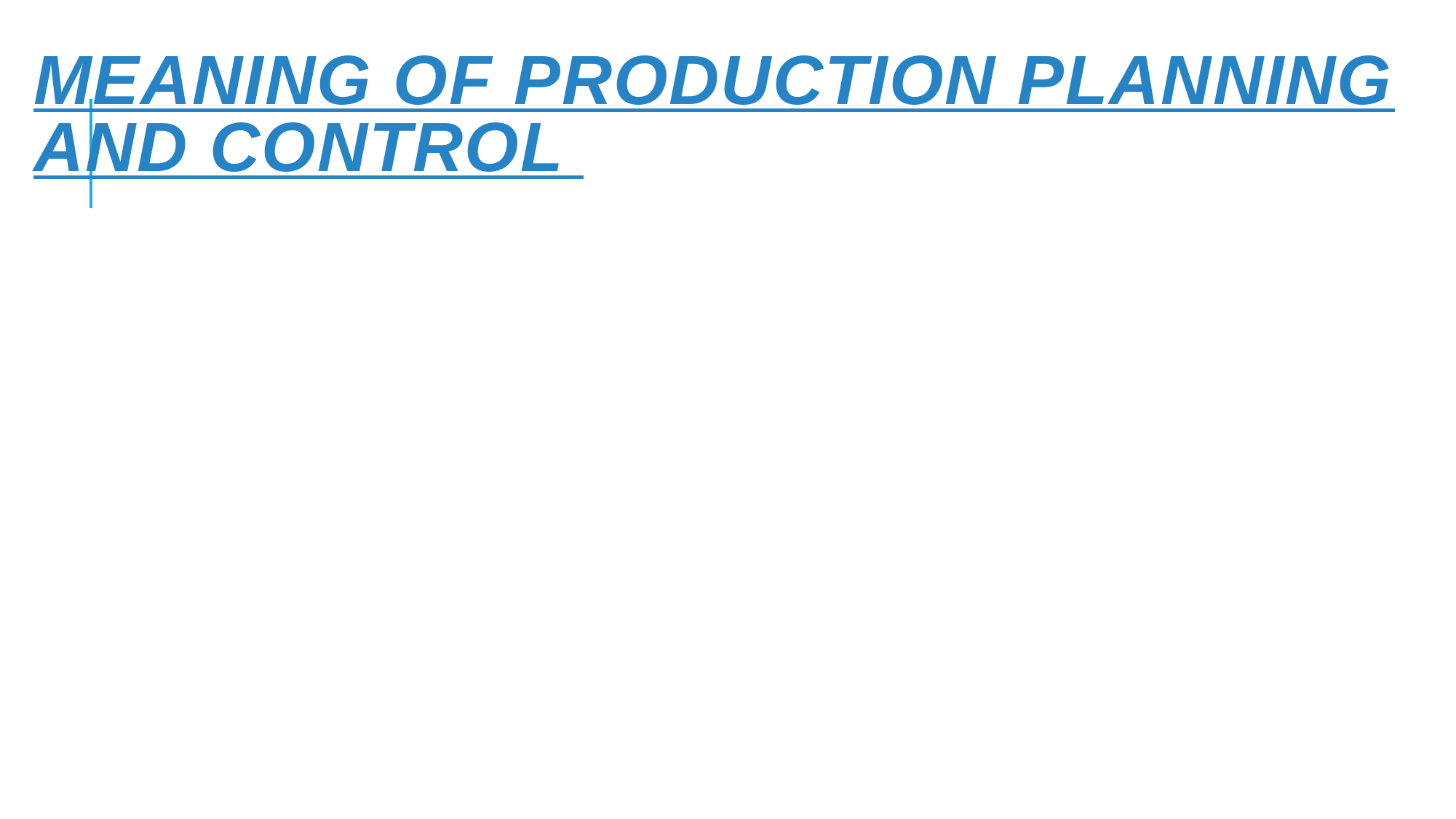

# Meaning of production planning and control